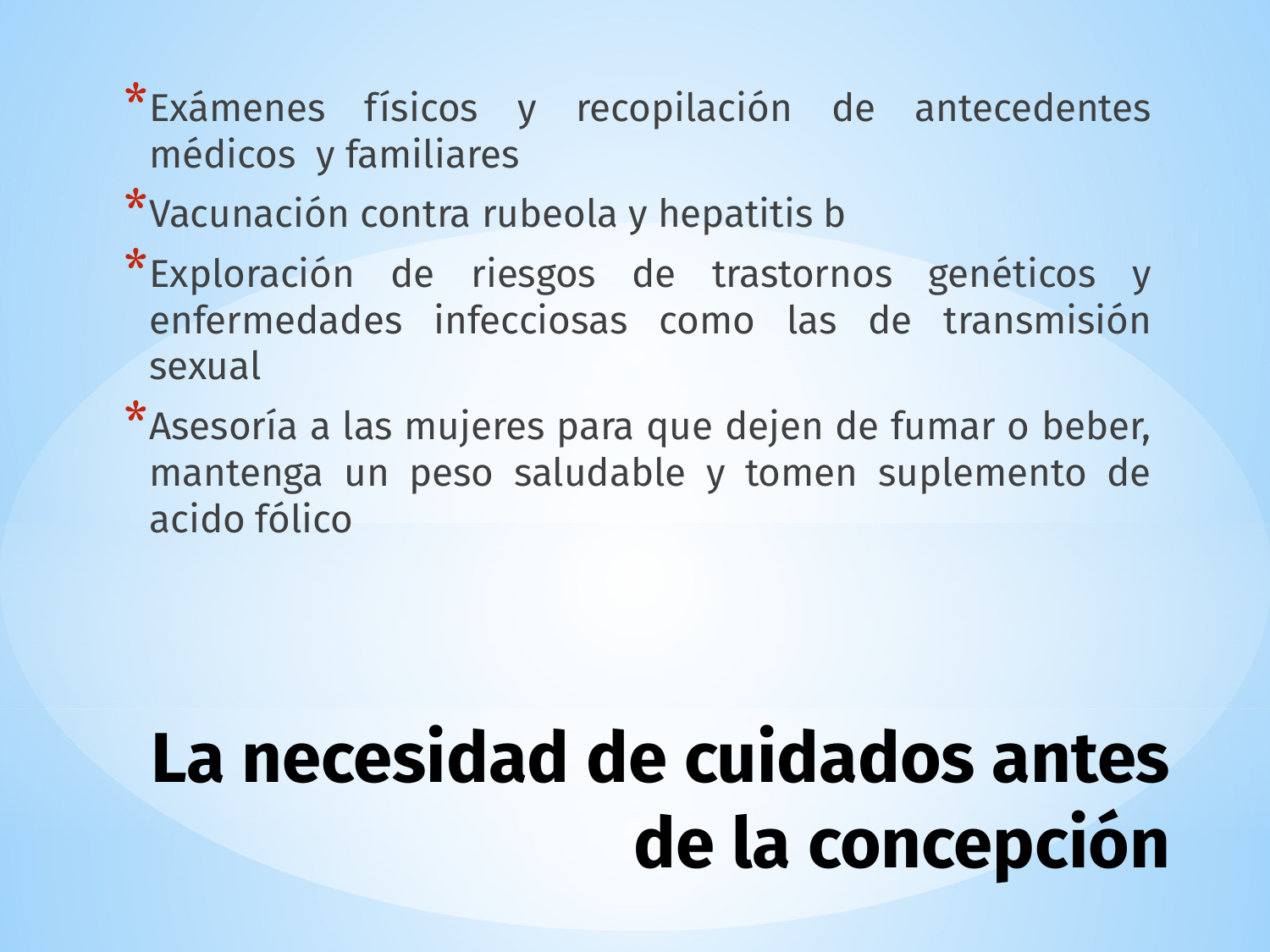

Exámenes físicos y recopilación de antecedentes médicos  y familiares
Vacunación contra rubeola y hepatitis b
Exploración de riesgos de trastornos genéticos y enfermedades infecciosas como las de transmisión sexual
Asesoría a las mujeres para que dejen de fumar o beber, mantenga un peso saludable y tomen suplemento de acido fólico
# La necesidad de cuidados antes de la concepción